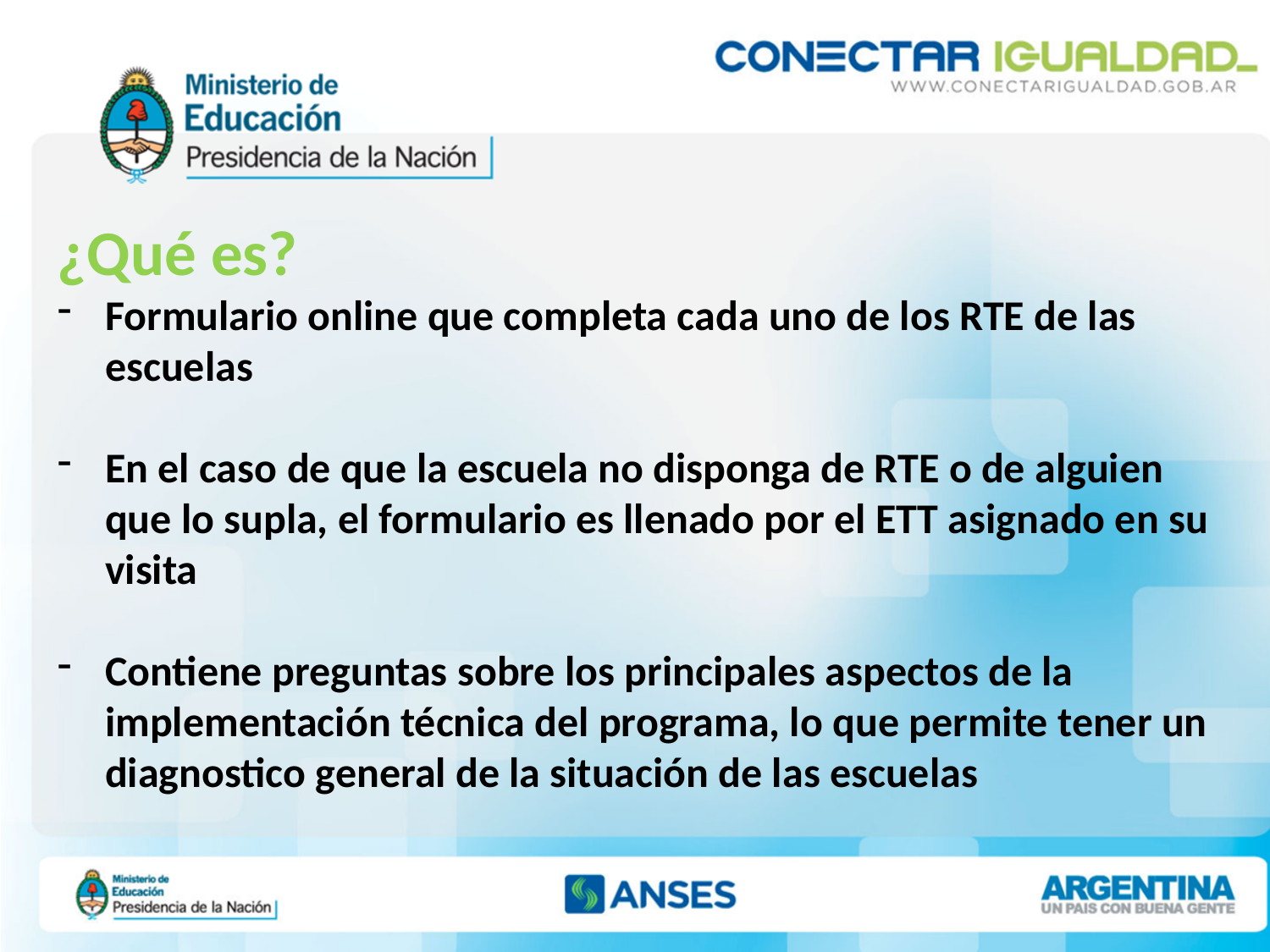

¿Qué es?
Formulario online que completa cada uno de los RTE de las escuelas

En el caso de que la escuela no disponga de RTE o de alguien que lo supla, el formulario es llenado por el ETT asignado en su visita

Contiene preguntas sobre los principales aspectos de la implementación técnica del programa, lo que permite tener un diagnostico general de la situación de las escuelas